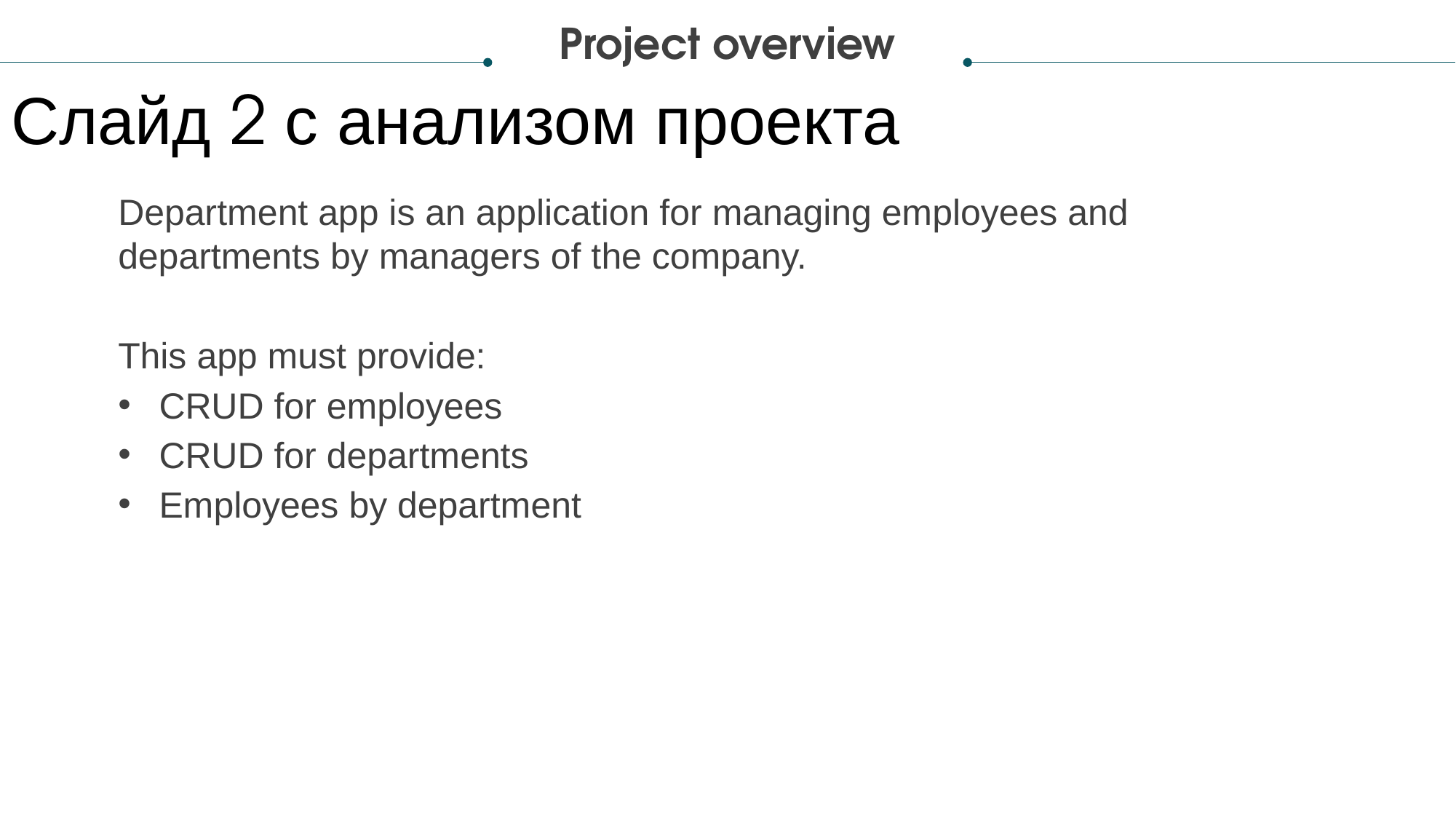

Project overview
Слайд 2 с анализом проекта
Department app is an application for managing employees and departments by managers of the company.

This app must provide:
CRUD for employees
CRUD for departments
Employees by department